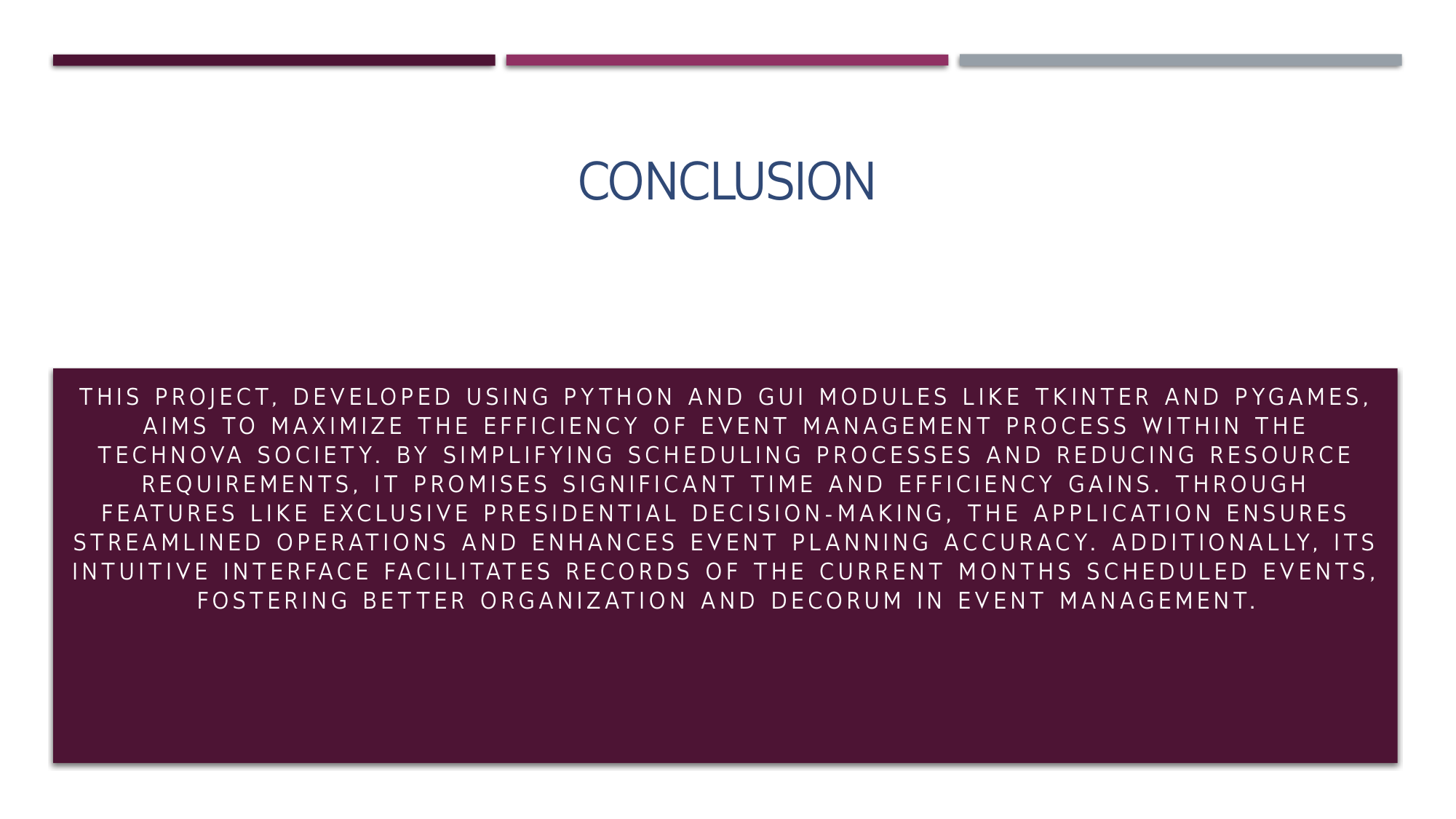

# Conclusion
This project, developed using Python and GUI modules like Tkinter and Pygames, aims to maximize the efficiency of event management process within the Technova Society. By simplifying scheduling processes and reducing resource requirements, it promises significant time and efficiency gains. Through features like exclusive presidential decision-making, the application ensures streamlined operations and enhances event planning accuracy. Additionally, its intuitive interface facilitates records of the current months scheduled events, fostering better organization and decorum in event management.